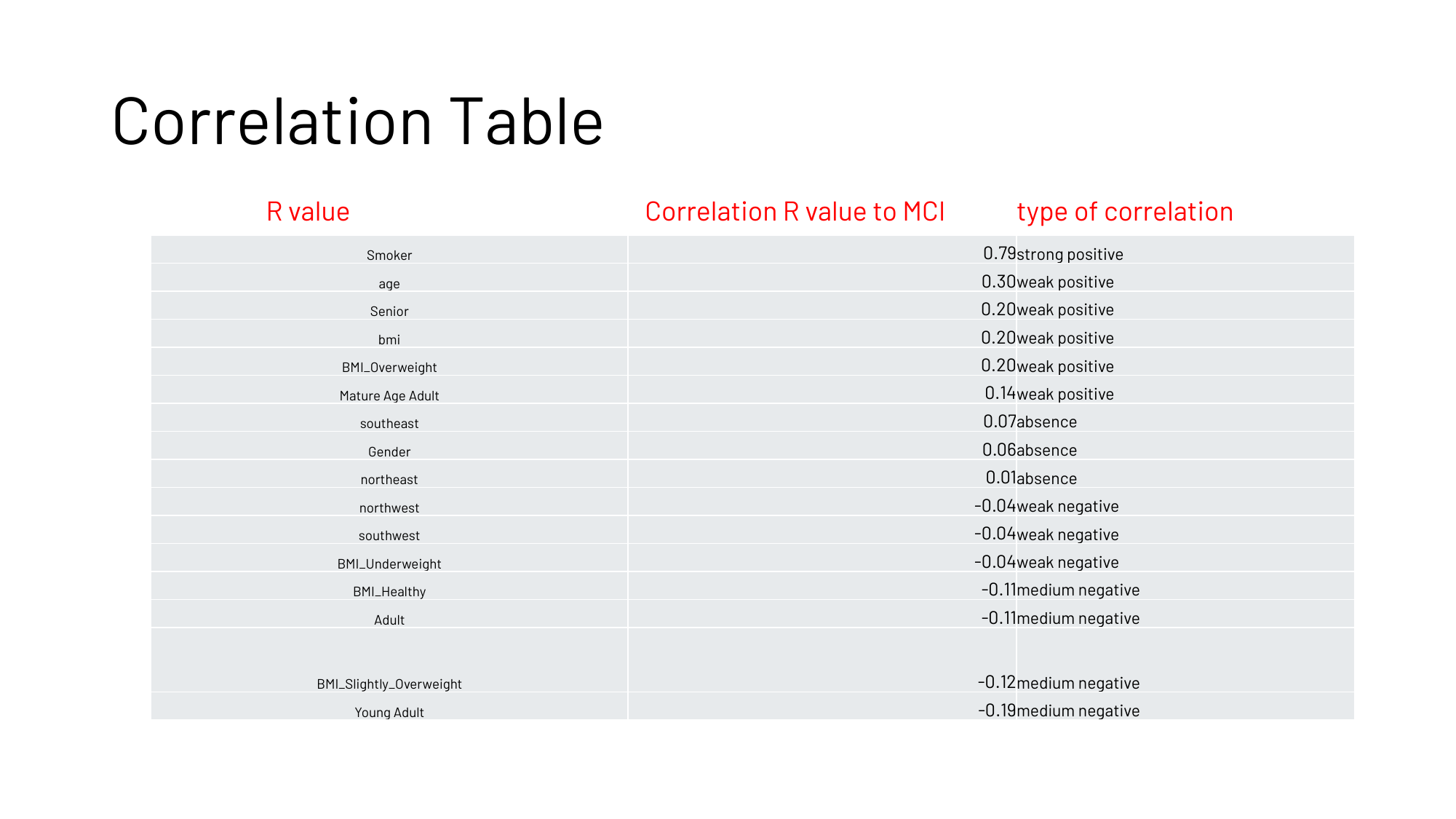

# Correlation Table
R value                                                      Correlation R value to MCI             type of correlation
| Smoker | 0.79 | strong positive |
| --- | --- | --- |
| age | 0.30 | weak positive |
| Senior | 0.20 | weak positive |
| bmi | 0.20 | weak positive |
| BMI\_Overweight | 0.20 | weak positive |
| Mature Age Adult | 0.14 | weak positive |
| southeast | 0.07 | absence |
| Gender | 0.06 | absence |
| northeast | 0.01 | absence |
| northwest | -0.04 | weak negative |
| southwest | -0.04 | weak negative |
| BMI\_Underweight | -0.04 | weak negative |
| BMI\_Healthy | -0.11 | medium negative |
| Adult | -0.11 | medium negative |
| BMI\_Slightly\_Overweight | -0.12 | medium negative |
| Young Adult | -0.19 | medium negative |